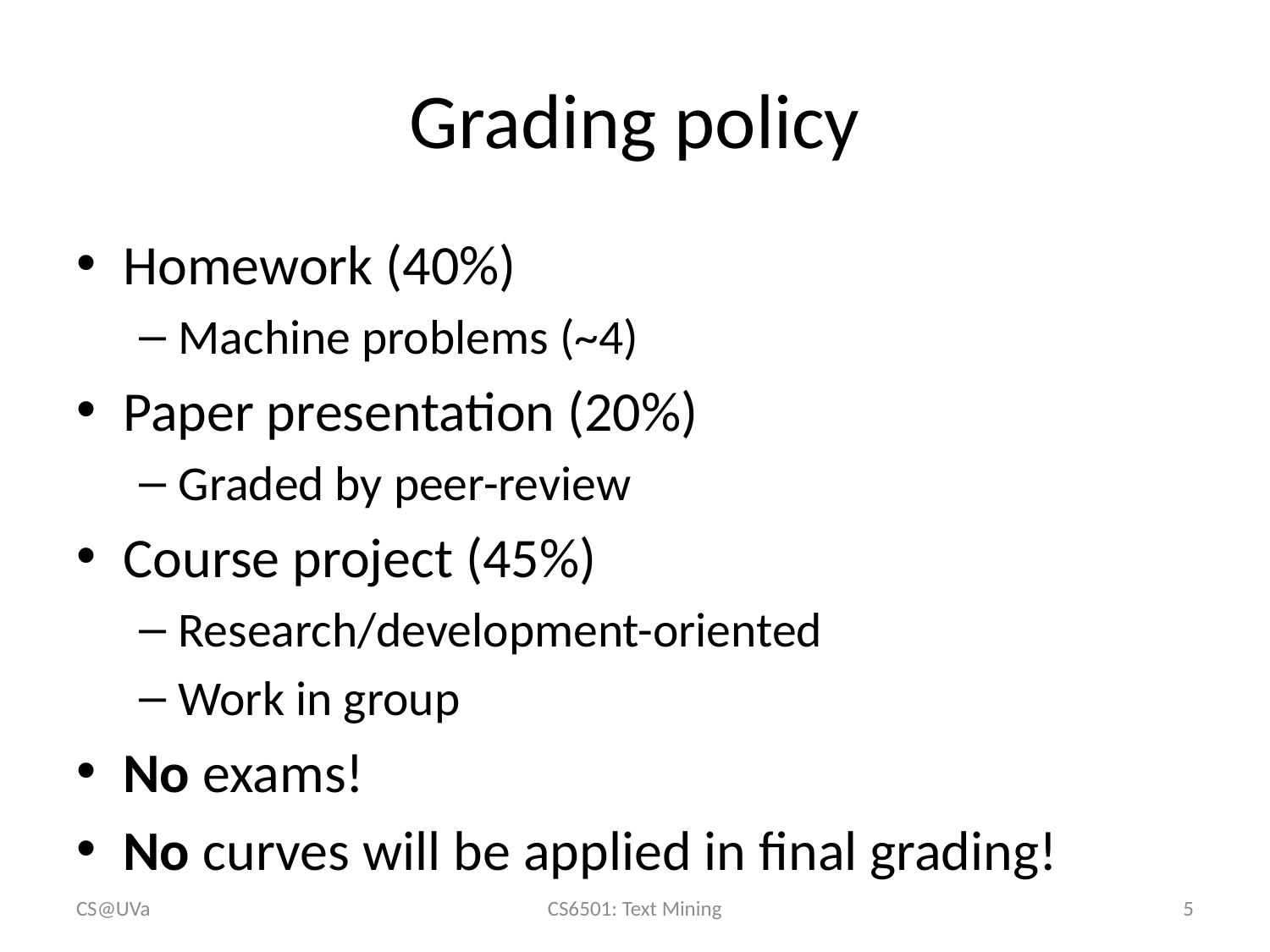

# Grading policy
Homework (40%)
Machine problems (~4)
Paper presentation (20%)
Graded by peer-review
Course project (45%)
Research/development-oriented
Work in group
No exams!
No curves will be applied in final grading!
CS@UVa
CS6501: Text Mining
5